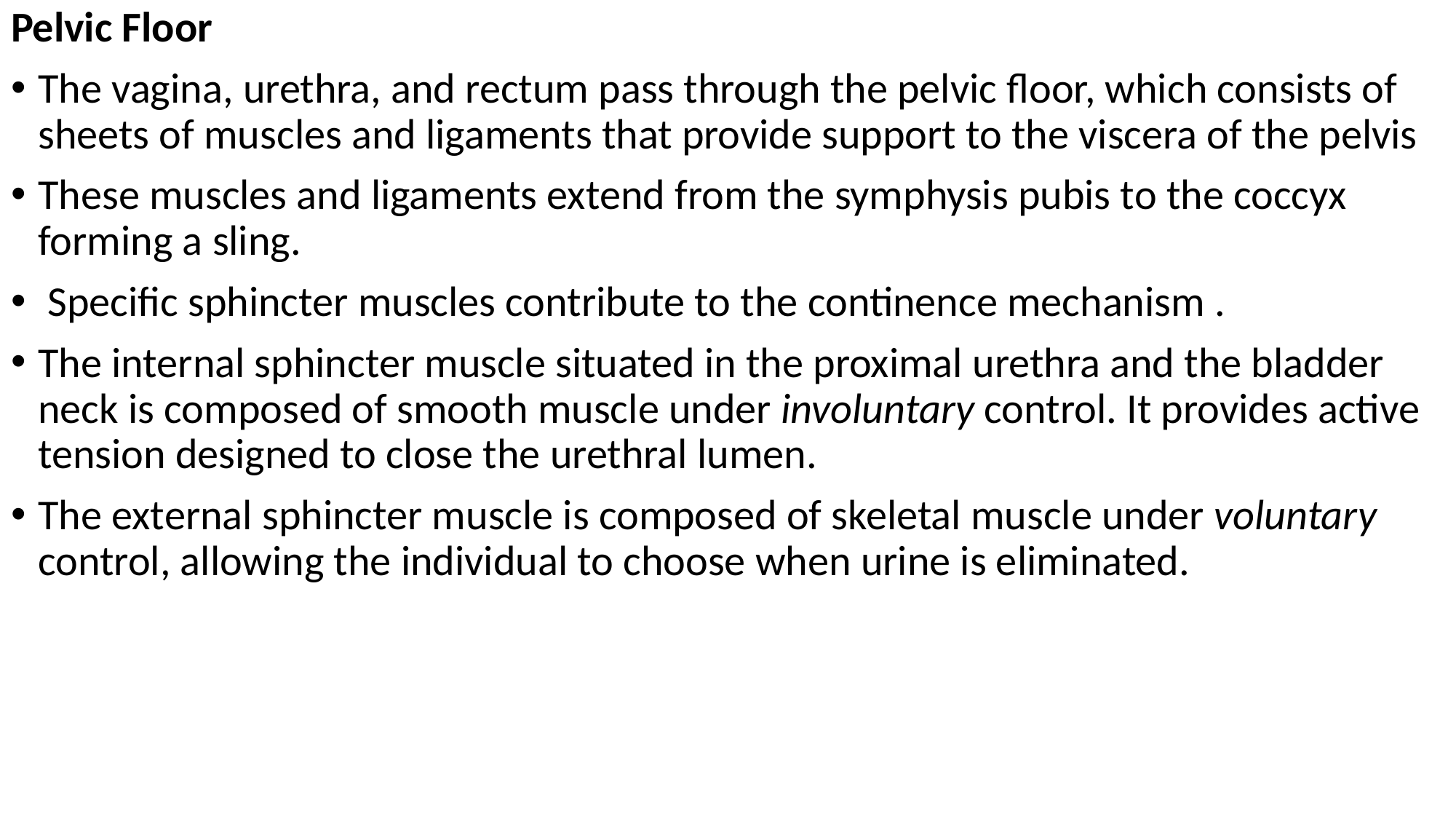

Pelvic Floor
The vagina, urethra, and rectum pass through the pelvic floor, which consists of sheets of muscles and ligaments that provide support to the viscera of the pelvis
These muscles and ligaments extend from the symphysis pubis to the coccyx forming a sling.
 Specific sphincter muscles contribute to the continence mechanism .
The internal sphincter muscle situated in the proximal urethra and the bladder neck is composed of smooth muscle under involuntary control. It provides active tension designed to close the urethral lumen.
The external sphincter muscle is composed of skeletal muscle under voluntary control, allowing the individual to choose when urine is eliminated.